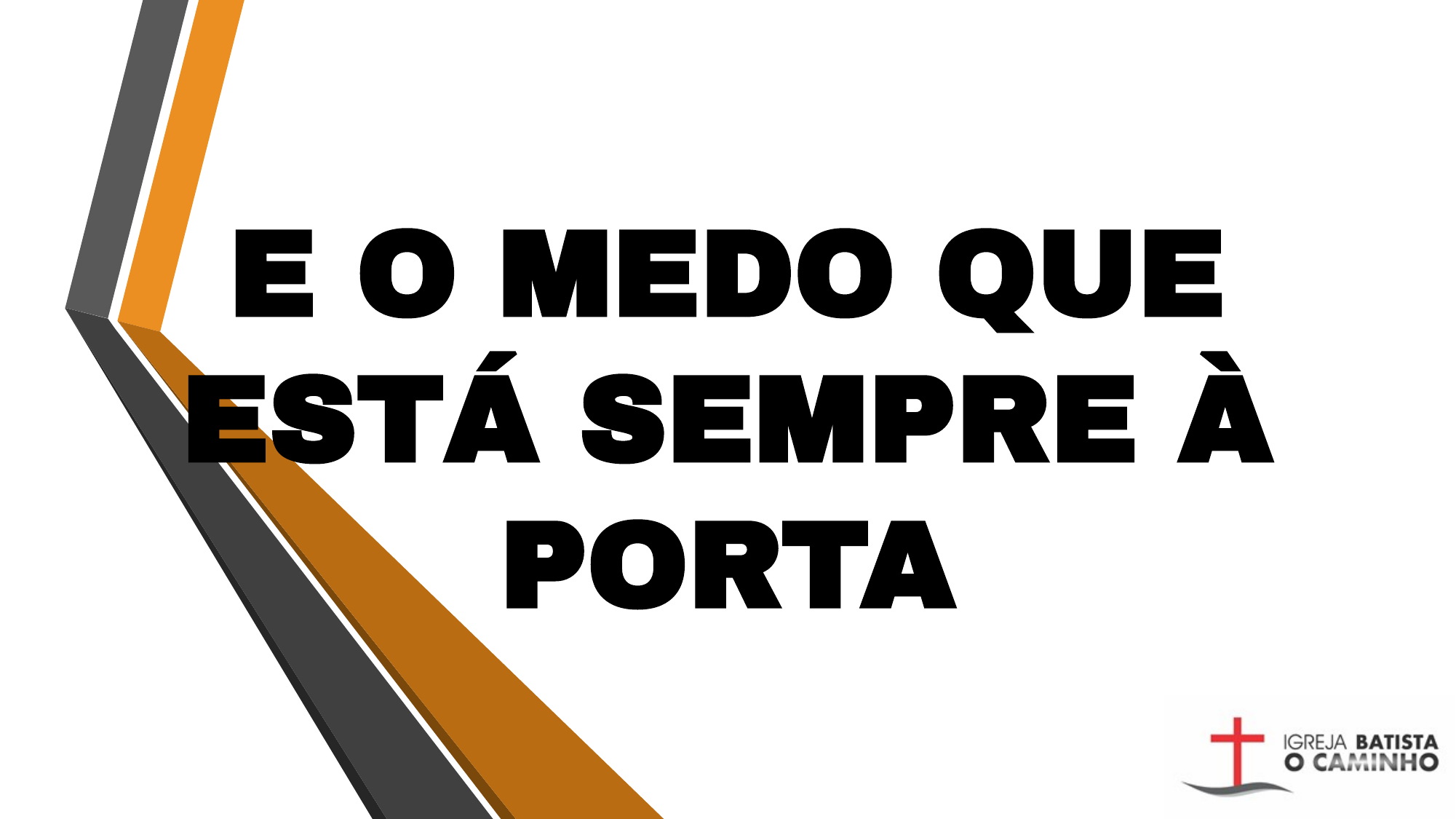

# E O MEDO QUE ESTÁ SEMPRE À PORTA